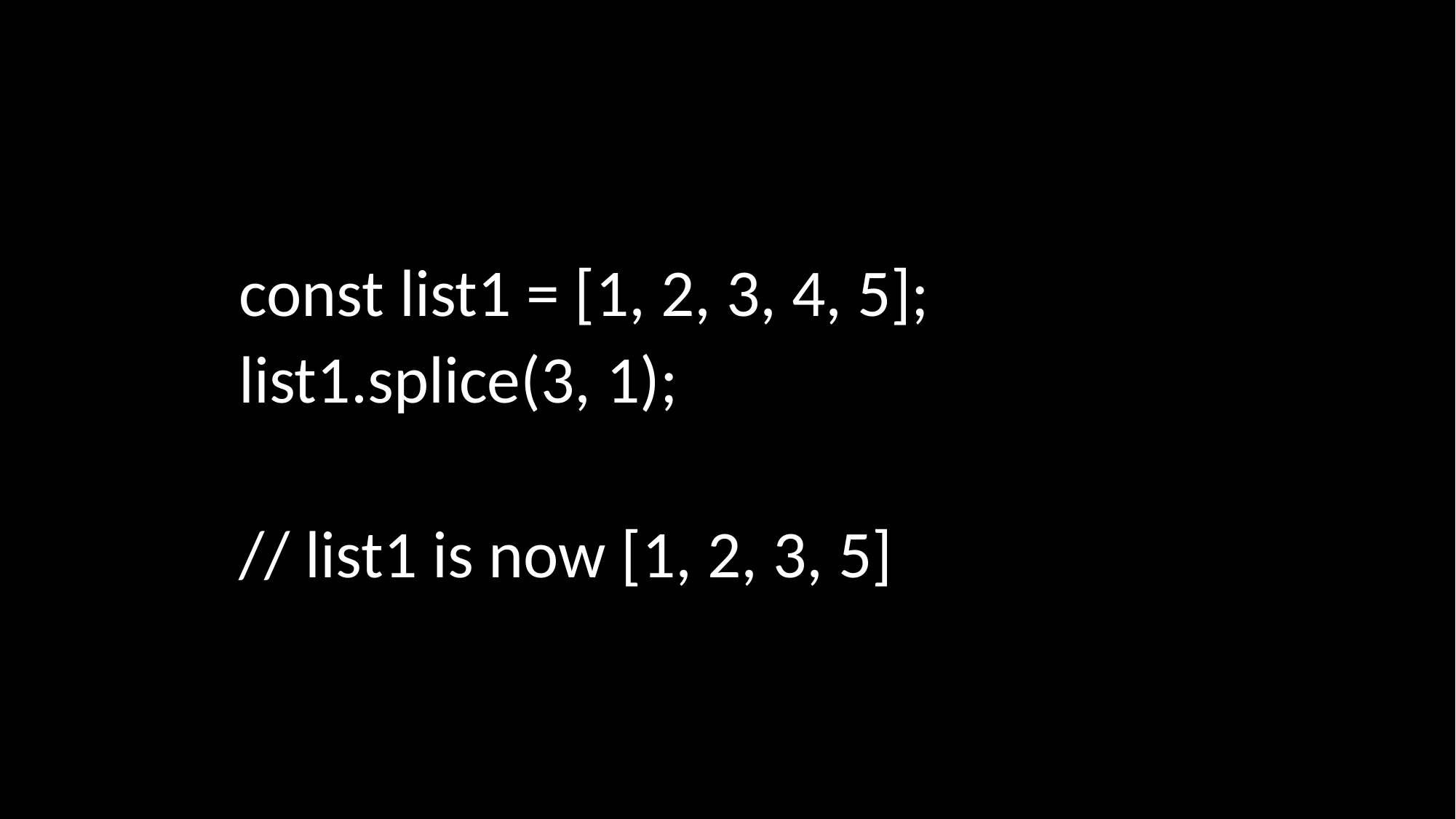

const list1 = [1, 2, 3, 4, 5];
list1.splice(3, 1);

// list1 is now [1, 2, 3, 5]